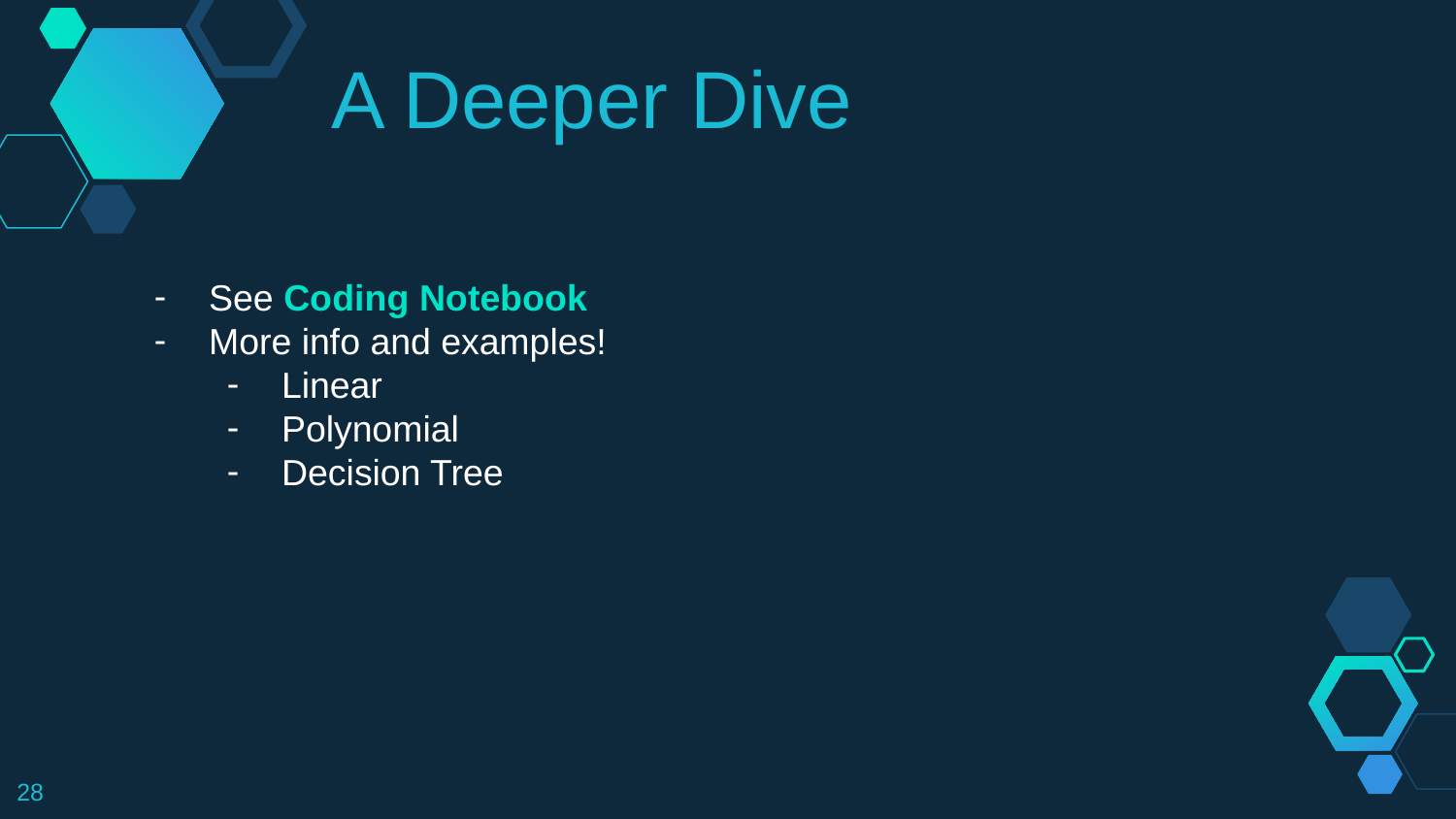

A Deeper Dive
See Coding Notebook
More info and examples!
Linear
Polynomial
Decision Tree

28